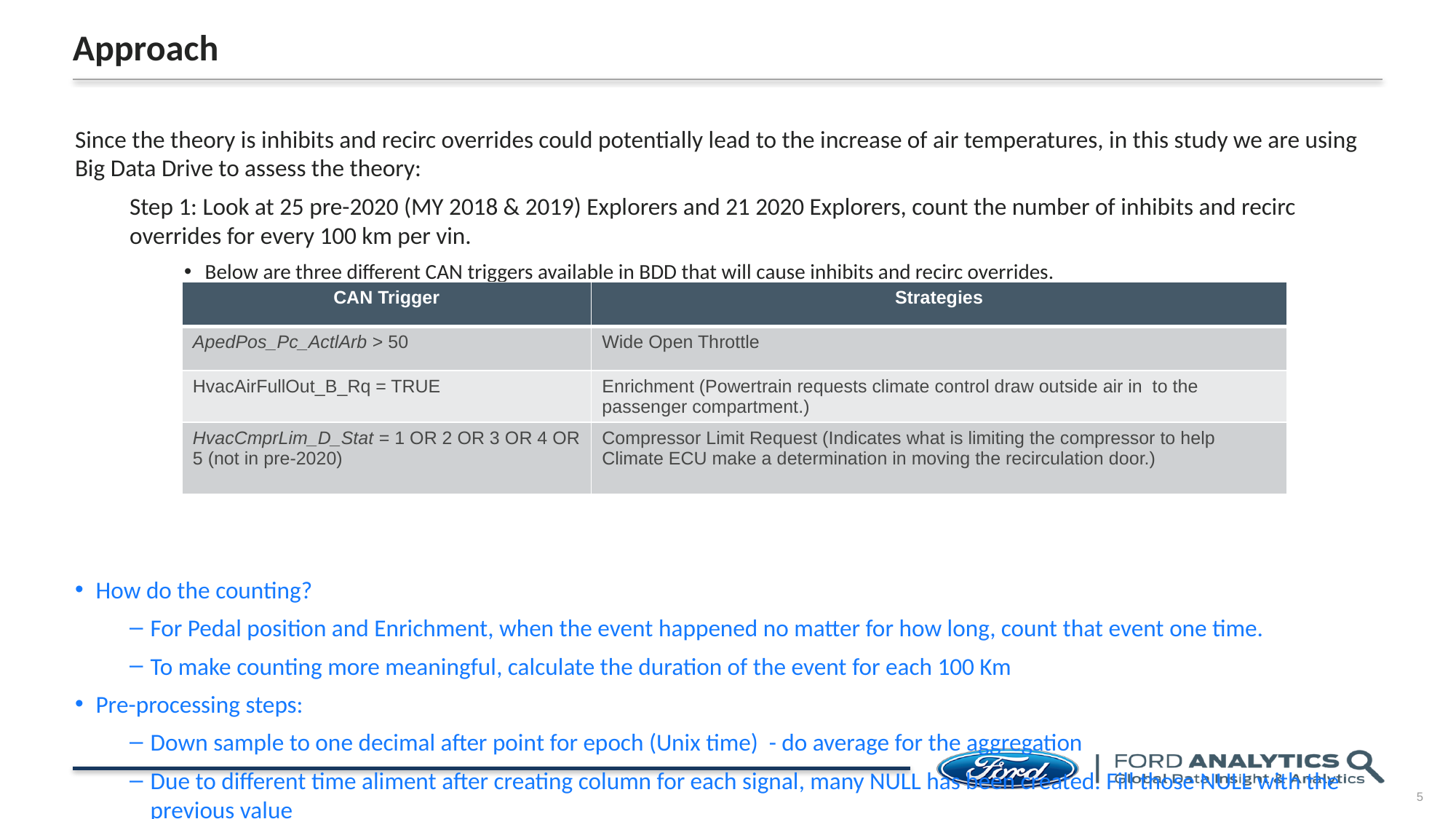

# Approach
Since the theory is inhibits and recirc overrides could potentially lead to the increase of air temperatures, in this study we are using Big Data Drive to assess the theory:
Step 1: Look at 25 pre-2020 (MY 2018 & 2019) Explorers and 21 2020 Explorers, count the number of inhibits and recirc overrides for every 100 km per vin.
Below are three different CAN triggers available in BDD that will cause inhibits and recirc overrides.

How do the counting?
For Pedal position and Enrichment, when the event happened no matter for how long, count that event one time.
To make counting more meaningful, calculate the duration of the event for each 100 Km
Pre-processing steps:
Down sample to one decimal after point for epoch (Unix time)  - do average for the aggregation
Due to different time aliment after creating column for each signal, many NULL has been created. Fill those NULL with the previous value

| CAN Trigger | Strategies |
| --- | --- |
| ApedPos\_Pc\_ActlArb > 50 | Wide Open Throttle |
| HvacAirFullOut\_B\_Rq = TRUE | Enrichment (Powertrain requests climate control draw outside air in to the passenger compartment.) |
| HvacCmprLim\_D\_Stat = 1 OR 2 OR 3 OR 4 OR 5 (not in pre-2020) | Compressor Limit Request (Indicates what is limiting the compressor to help Climate ECU make a determination in moving the recirculation door.) |
5